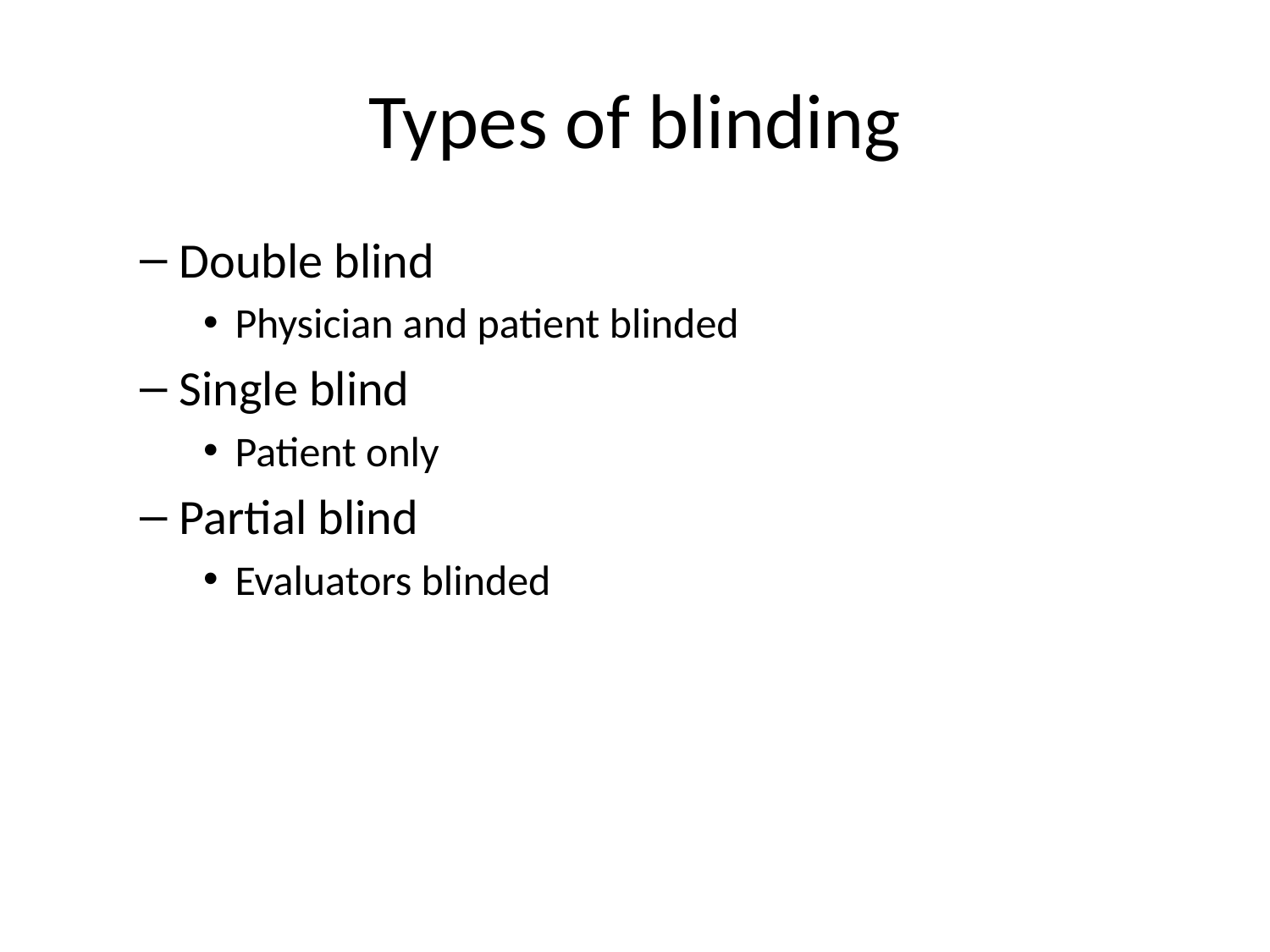

# Types of blinding
Double blind
Physician and patient blinded
Single blind
Patient only
Partial blind
Evaluators blinded